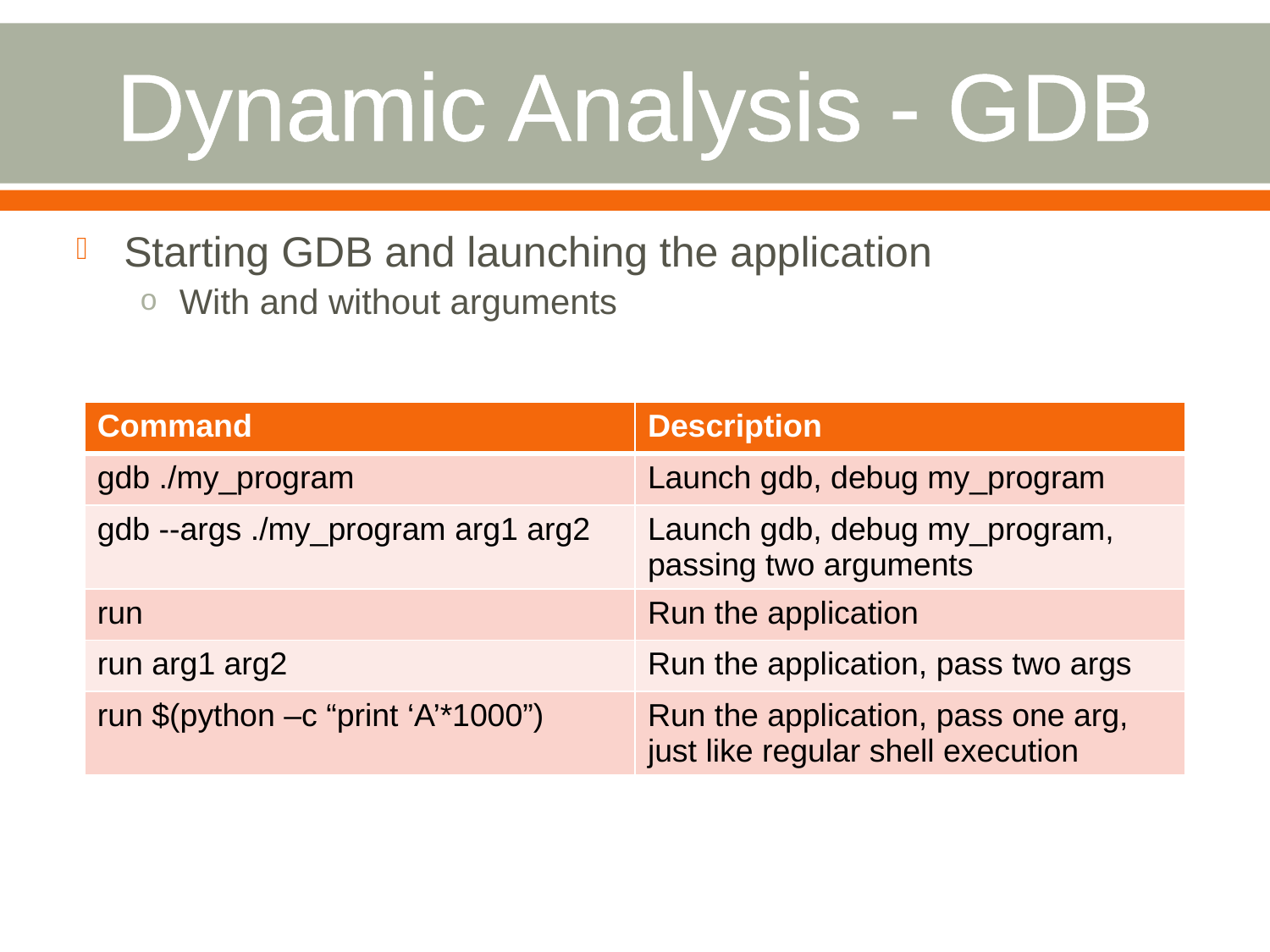

# Dynamic Analysis - GDB
Starting GDB and launching the application
With and without arguments
| Command | Description |
| --- | --- |
| gdb ./my\_program | Launch gdb, debug my\_program |
| gdb --args ./my\_program arg1 arg2 | Launch gdb, debug my\_program, passing two arguments |
| run | Run the application |
| run arg1 arg2 | Run the application, pass two args |
| run $(python –c “print ‘A’\*1000”) | Run the application, pass one arg, just like regular shell execution |